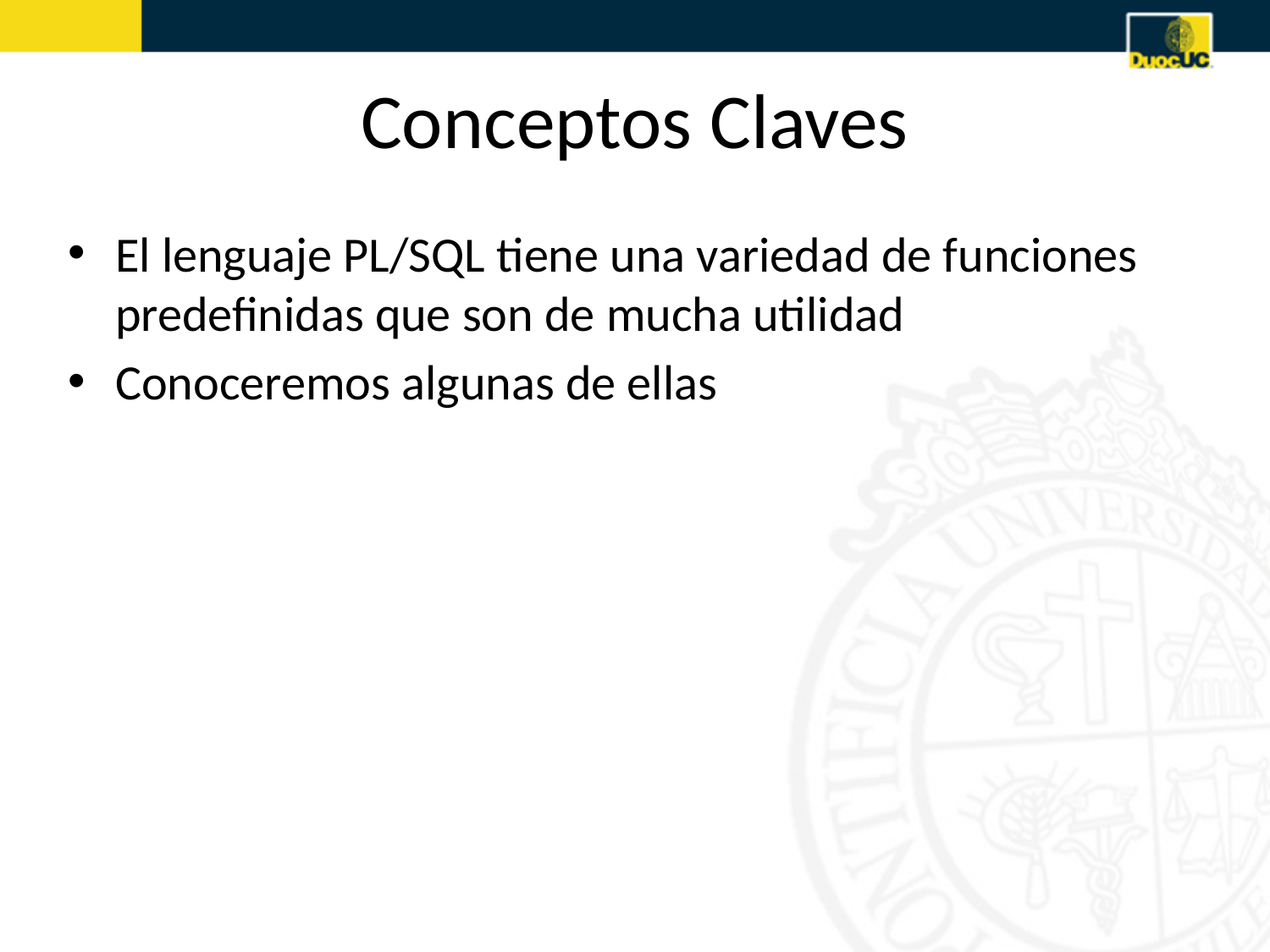

# Conceptos Claves
El lenguaje PL/SQL tiene una variedad de funciones predefinidas que son de mucha utilidad
Conoceremos algunas de ellas